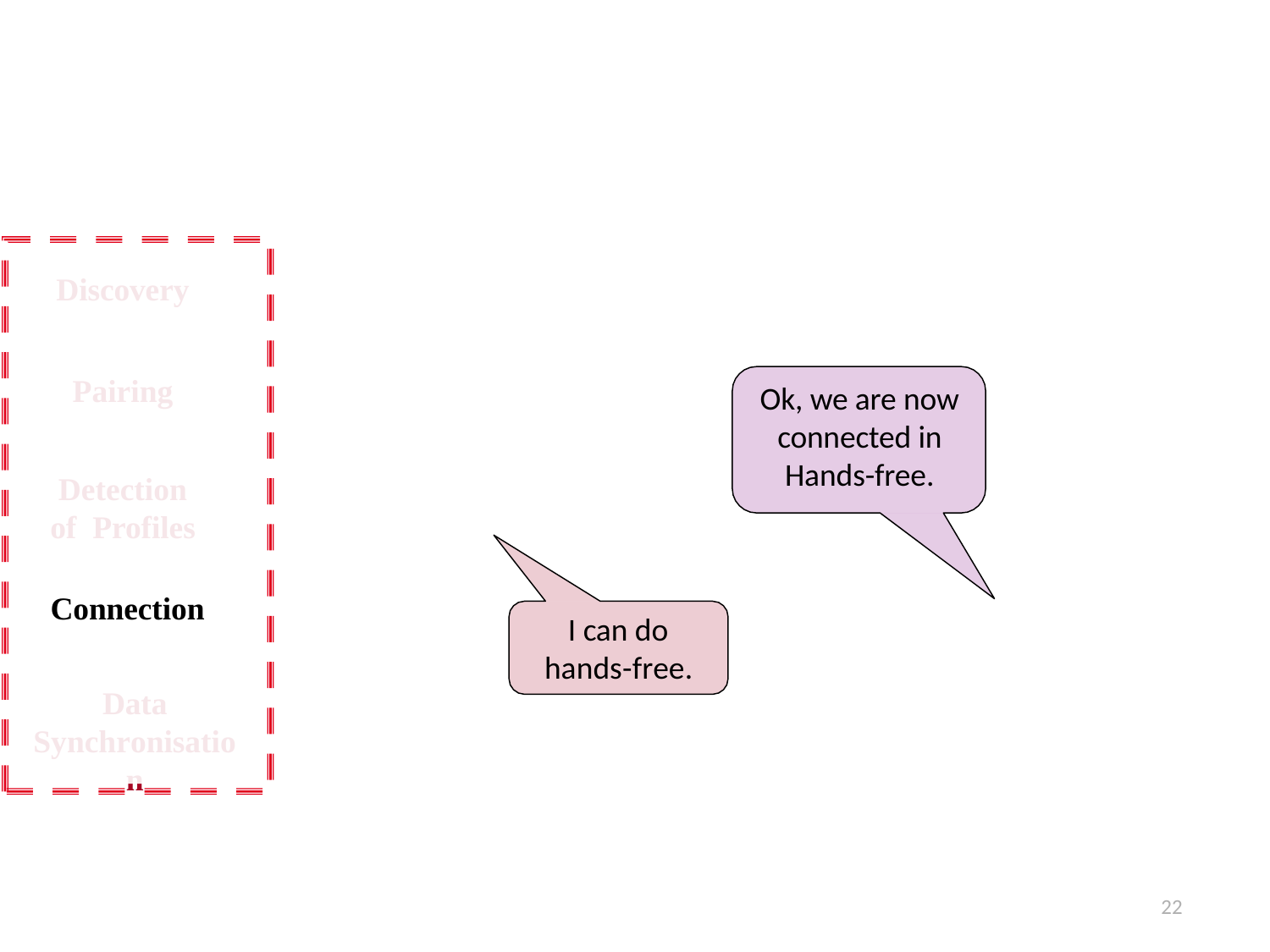

Discovery

Pairing

Detection of  Profiles

# Ok, we are now  connected in  Hands-free.

Connection
I can do  hands-free.

Data
Synchronisation

22